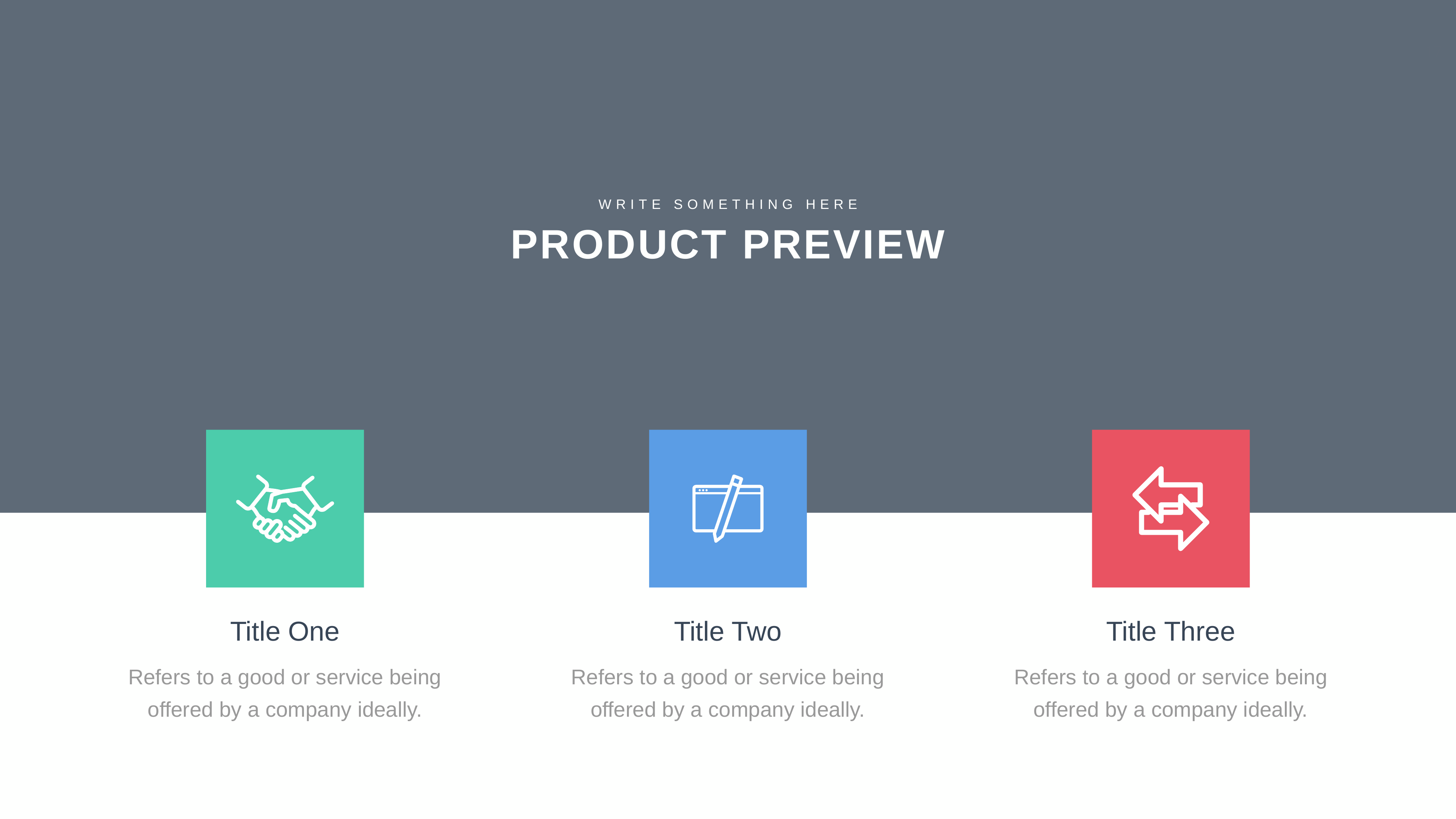

WRITE SOMETHING HERE
PRODUCT PREVIEW

Title Two
Refers to a good or service being offered by a company ideally.

Title Three
Refers to a good or service being offered by a company ideally.

Title One
Refers to a good or service being offered by a company ideally.